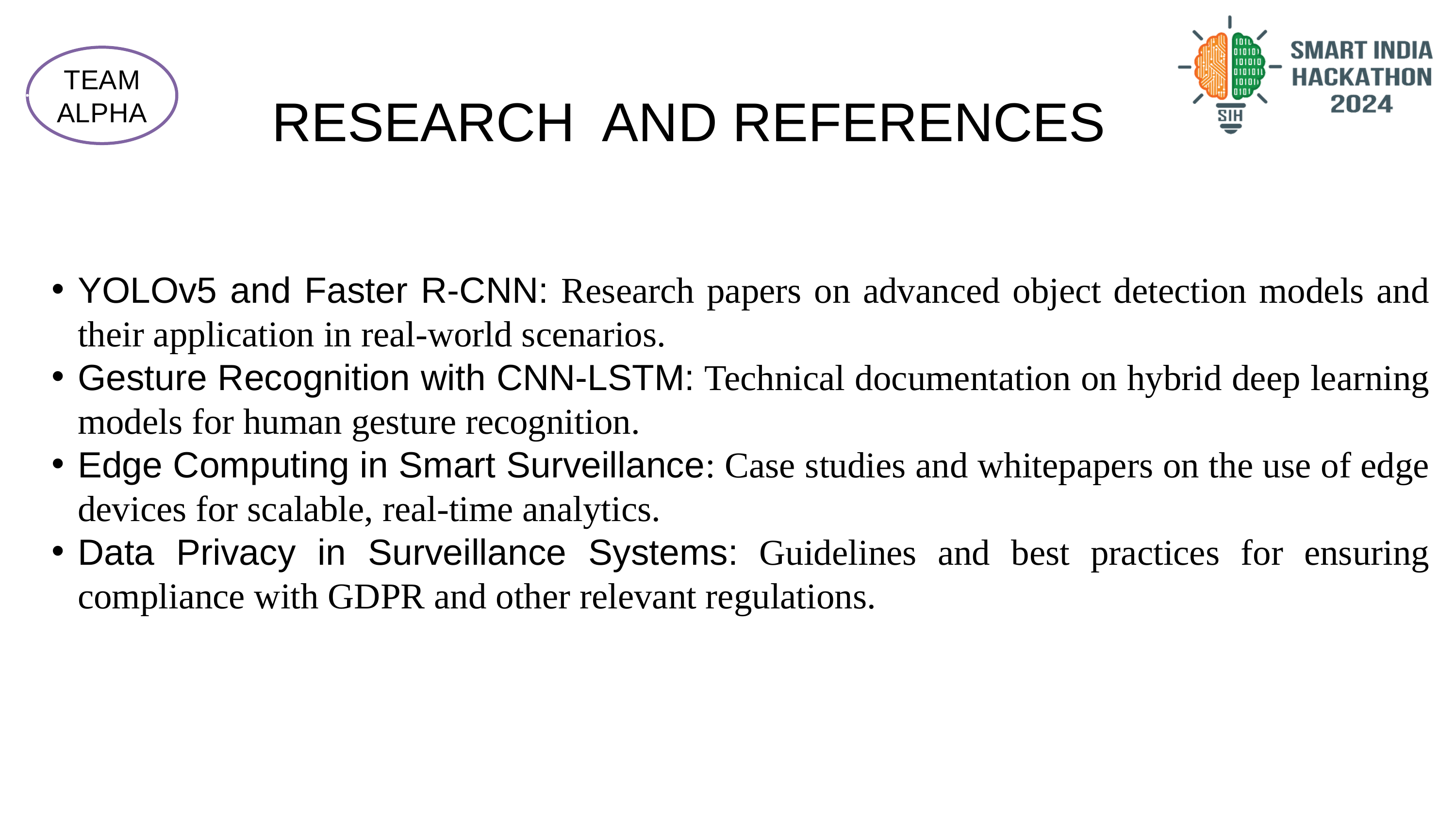

TEAM ALPHA

RESEARCH  AND REFERENCES

YOLOv5 and Faster R-CNN: Research papers on advanced object detection models and their application in real-world scenarios.
Gesture Recognition with CNN-LSTM: Technical documentation on hybrid deep learning models for human gesture recognition.
Edge Computing in Smart Surveillance: Case studies and whitepapers on the use of edge devices for scalable, real-time analytics.
Data Privacy in Surveillance Systems: Guidelines and best practices for ensuring compliance with GDPR and other relevant regulations.

@SIH Idea submission- Template
6